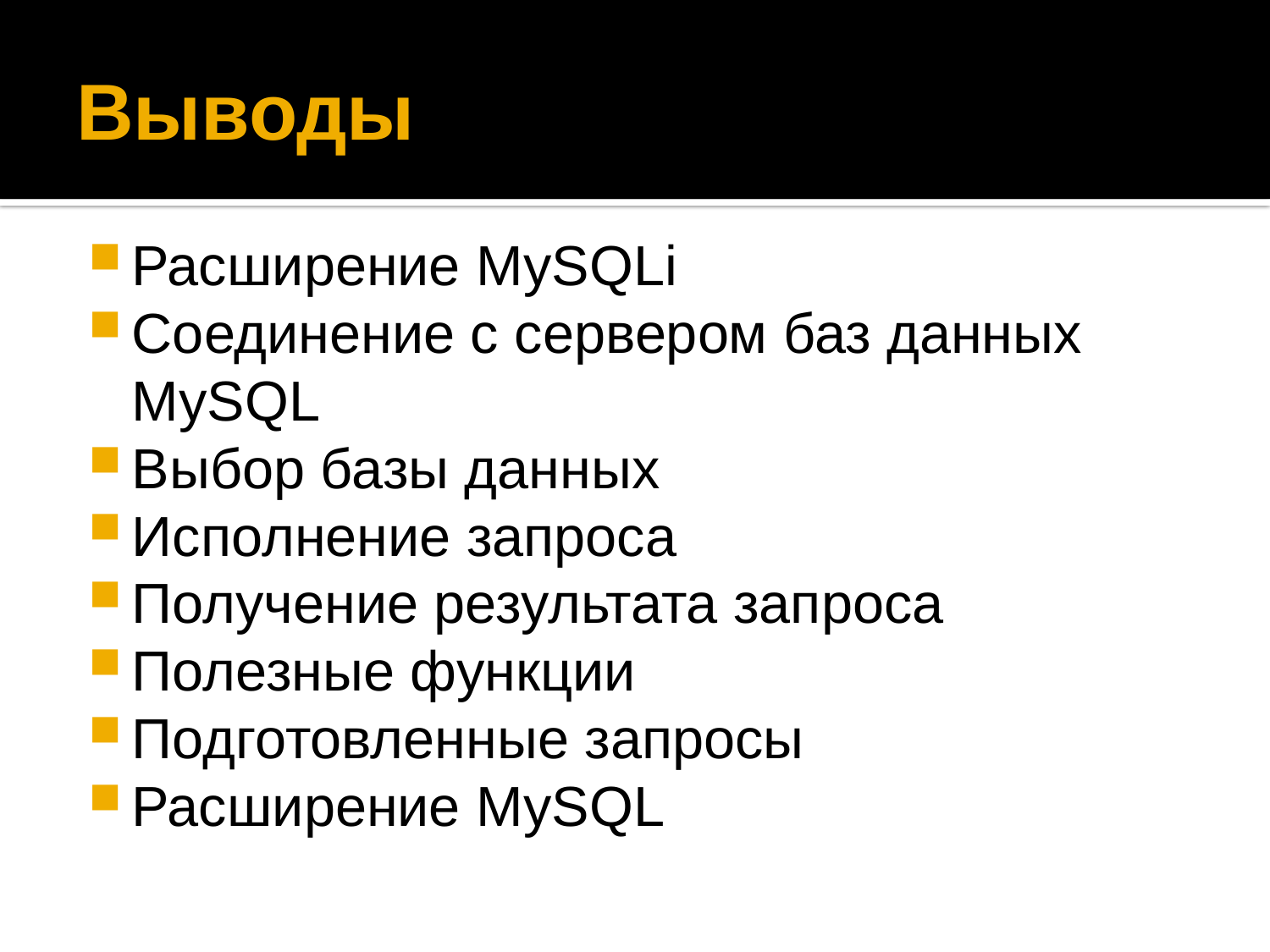

# Выводы
Расширение MySQLi
Соединение с сервером баз данных MySQL
Выбор базы данных
Исполнение запроса
Получение результата запроса
Полезные функции
Подготовленные запросы
Расширение MySQL